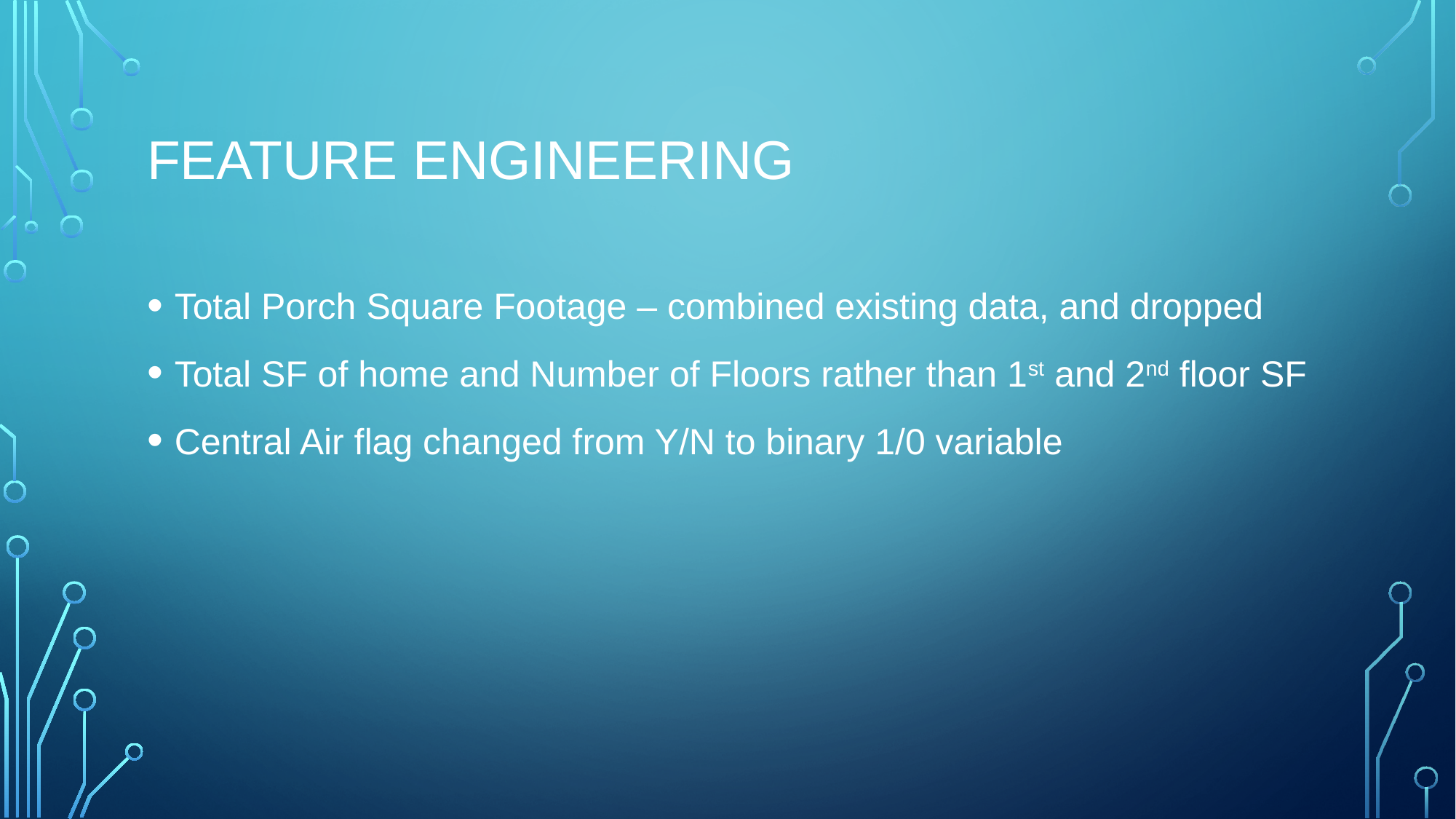

# Feature Engineering
Total Porch Square Footage – combined existing data, and dropped
Total SF of home and Number of Floors rather than 1st and 2nd floor SF
Central Air flag changed from Y/N to binary 1/0 variable